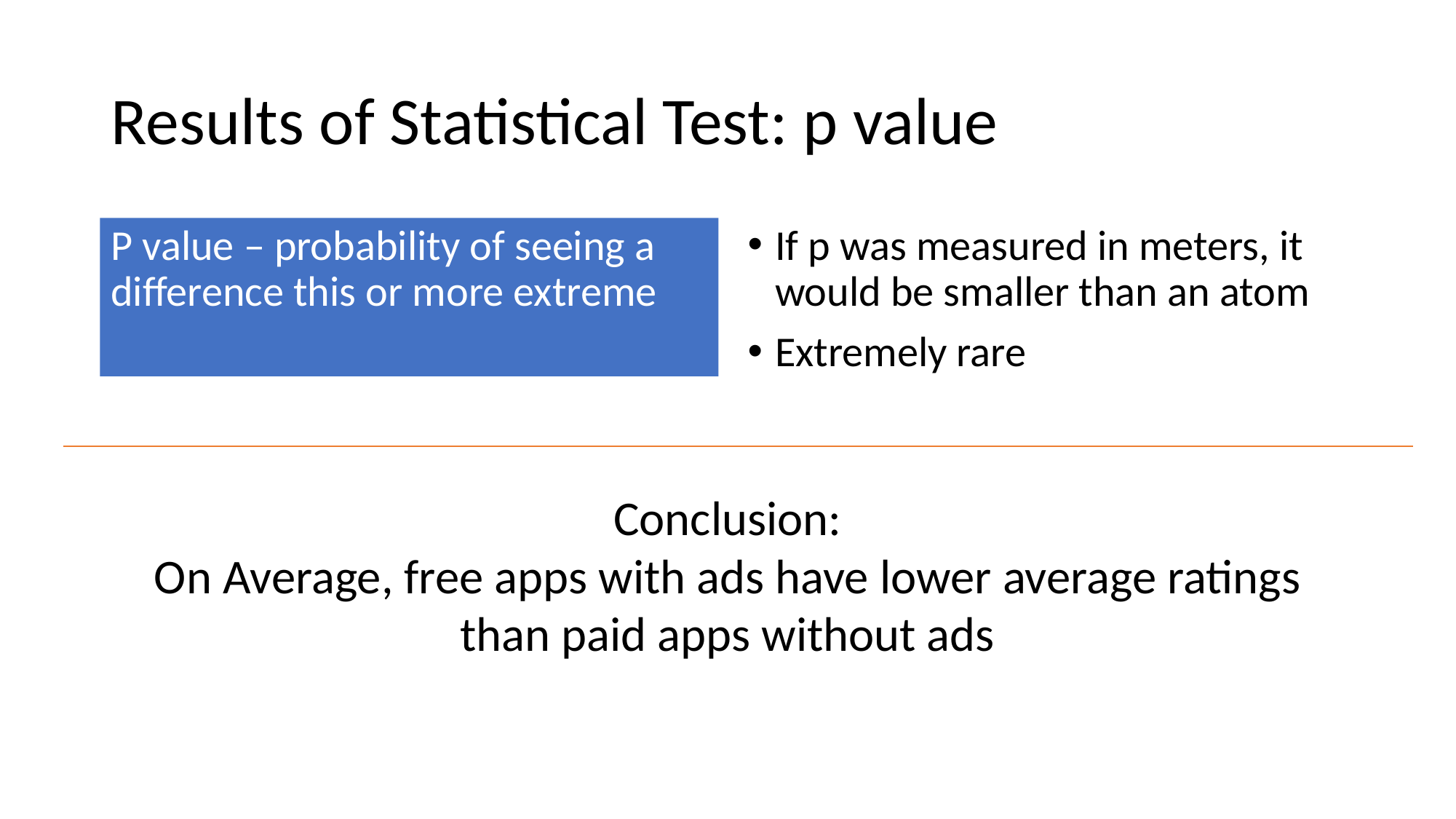

# Results of Statistical Test: p value
P value – probability of seeing a difference this or more extreme
If p was measured in meters, it would be smaller than an atom
Extremely rare
Conclusion:
On Average, free apps with ads have lower average ratings than paid apps without ads